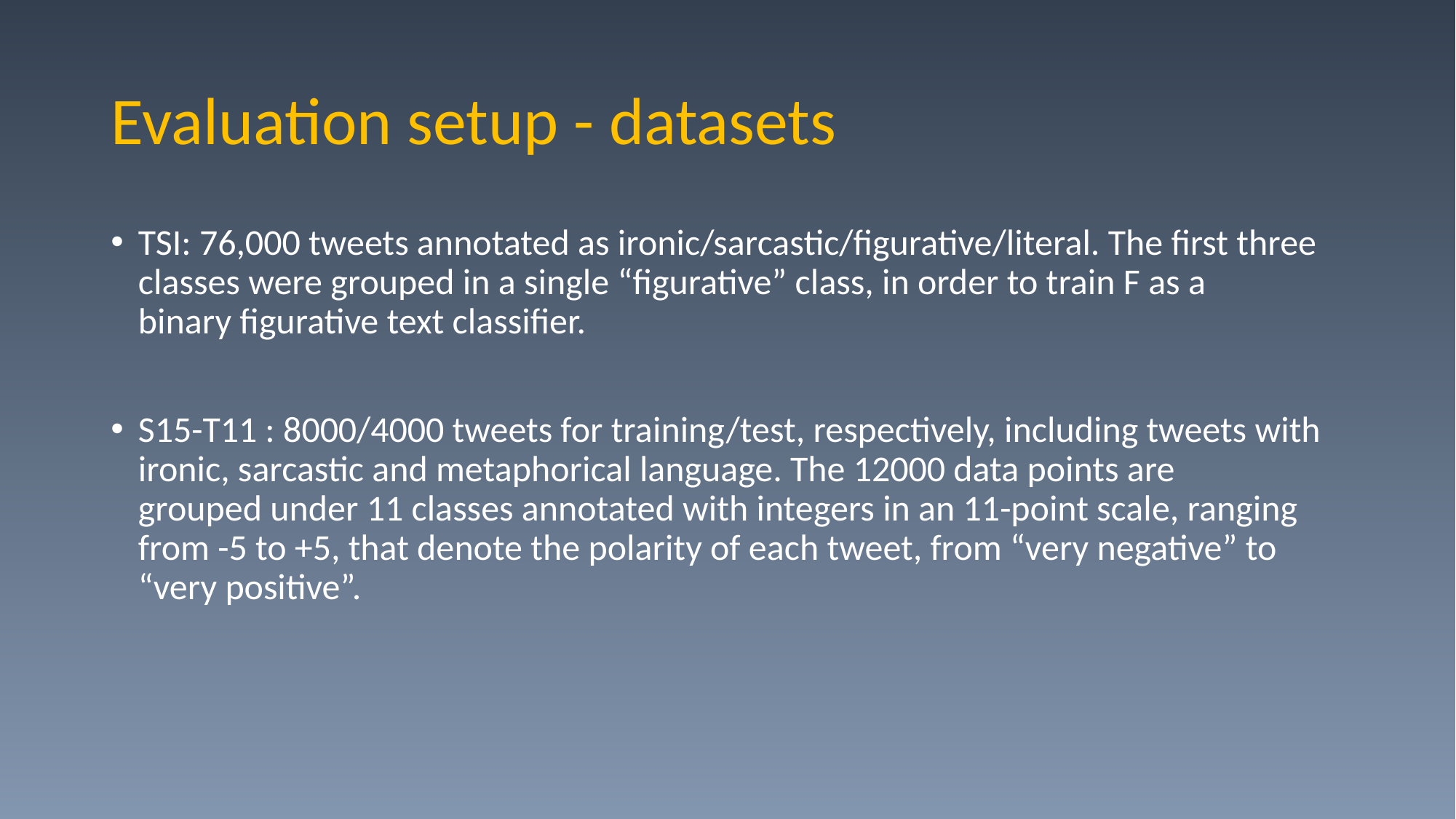

# Evaluation setup - datasets
TSI: 76,000 tweets annotated as ironic/sarcastic/figurative/literal. The first three classes were grouped in a single “figurative” class, in order to train F as a
binary figurative text classifier.

S15-T11 : 8000/4000 tweets for training/test, respectively, including tweets with ironic, sarcastic and metaphorical language. The 12000 data points are
grouped under 11 classes annotated with integers in an 11-point scale, ranging from -5 to +5, that denote the polarity of each tweet, from “very negative” to “very positive”.